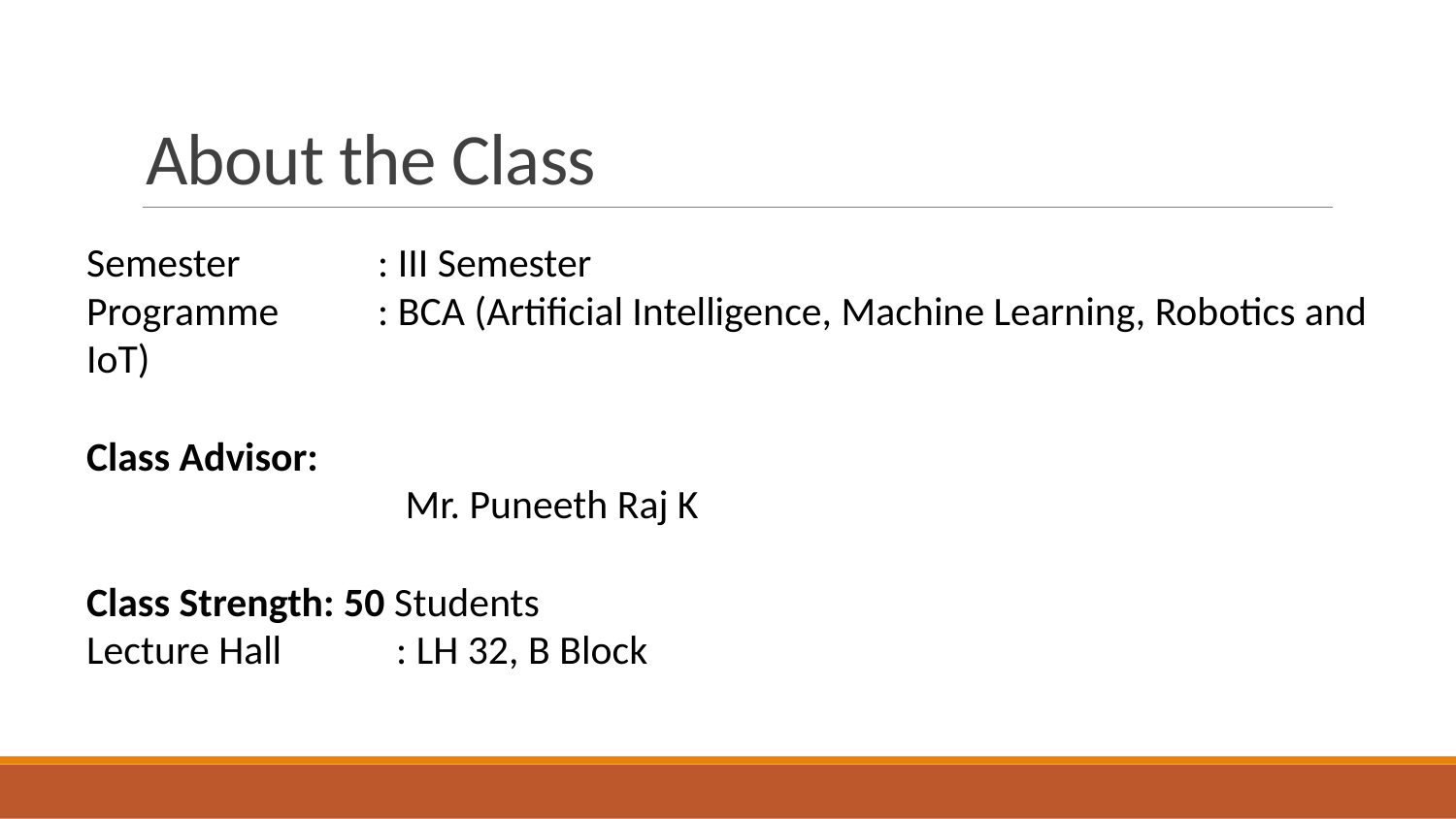

# About the Class
Semester 	: III Semester
Programme	: BCA (Artificial Intelligence, Machine Learning, Robotics and IoT)

Class Advisor:
		   Mr. Puneeth Raj K

Class Strength: 50 Students
Lecture Hall 	  : LH 32, B Block